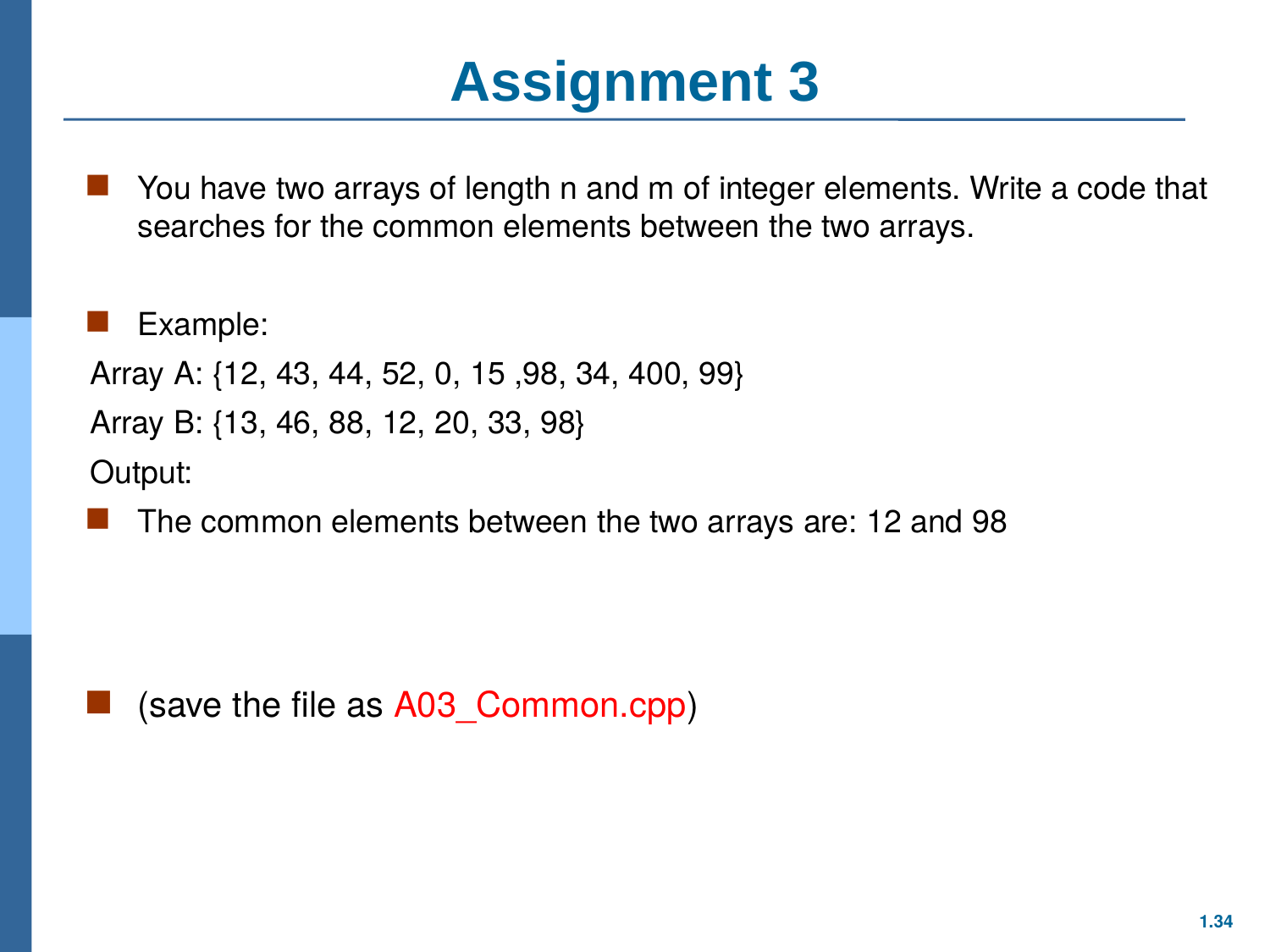

# Assignment 3
You have two arrays of length n and m of integer elements. Write a code that searches for the common elements between the two arrays.

Example:
Array A: {12, 43, 44, 52, 0, 15 ,98, 34, 400, 99}
Array B: {13, 46, 88, 12, 20, 33, 98}
Output:
The common elements between the two arrays are: 12 and 98

(save the file as A03_Common.cpp)